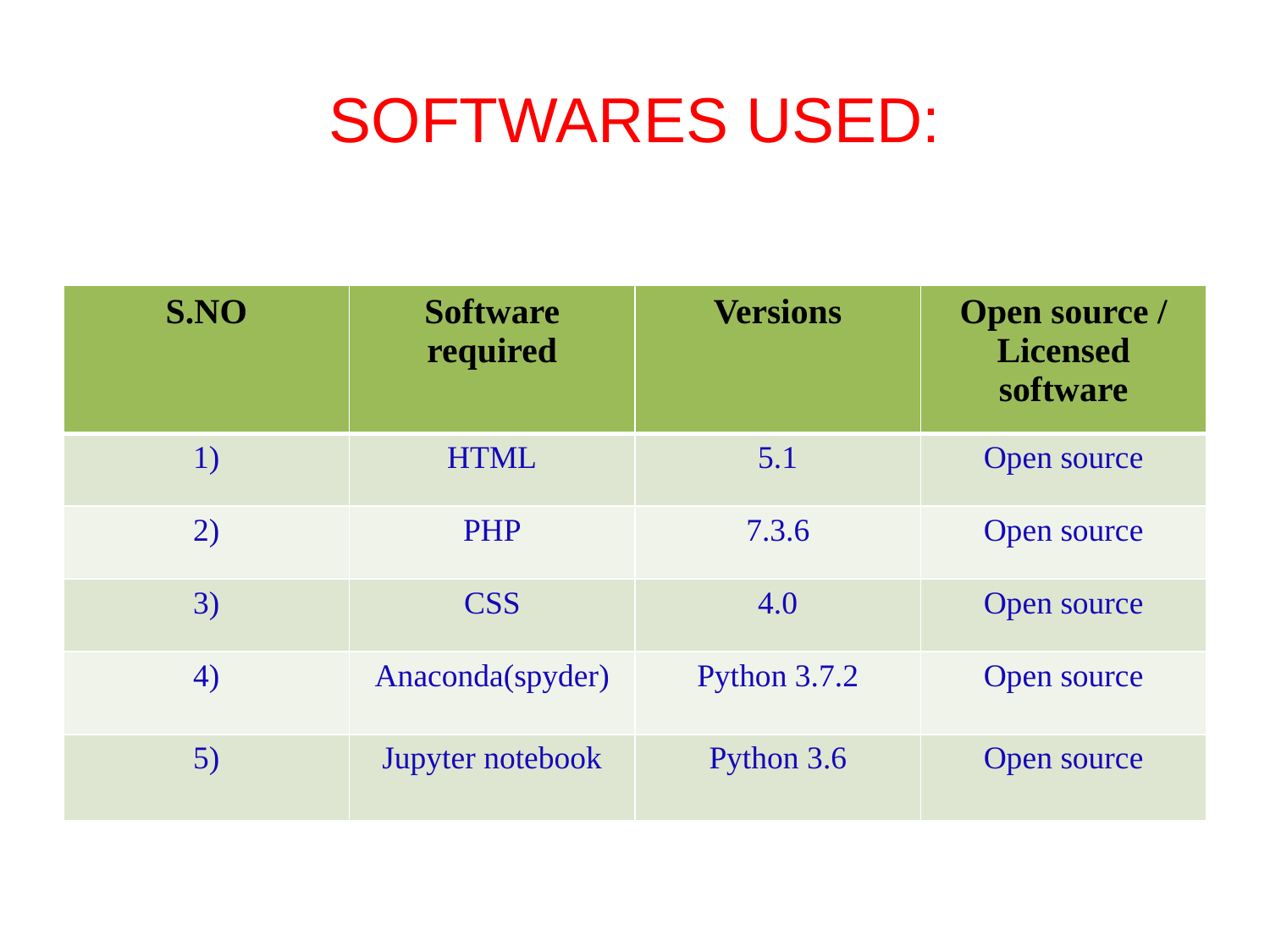

# SOFTWARES USED:
| S.NO | Software required | Versions | Open source / Licensed software |
| --- | --- | --- | --- |
| 1) | HTML | 5.1 | Open source |
| 2) | PHP | 7.3.6 | Open source |
| 3) | CSS | 4.0 | Open source |
| 4) | Anaconda(spyder) | Python 3.7.2 | Open source |
| 5) | Jupyter notebook | Python 3.6 | Open source |